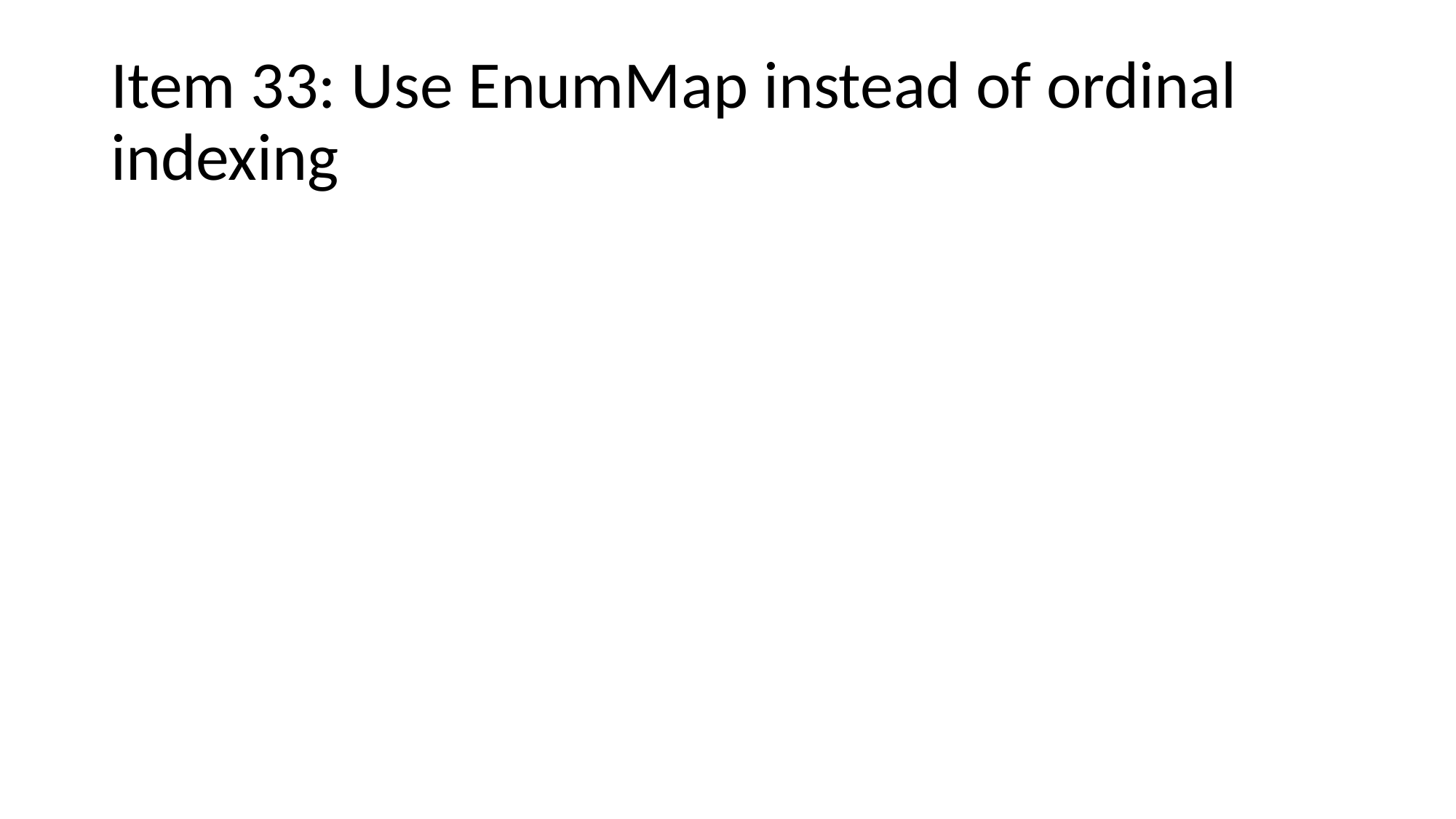

# Item 33: Use EnumMap instead of ordinal indexing